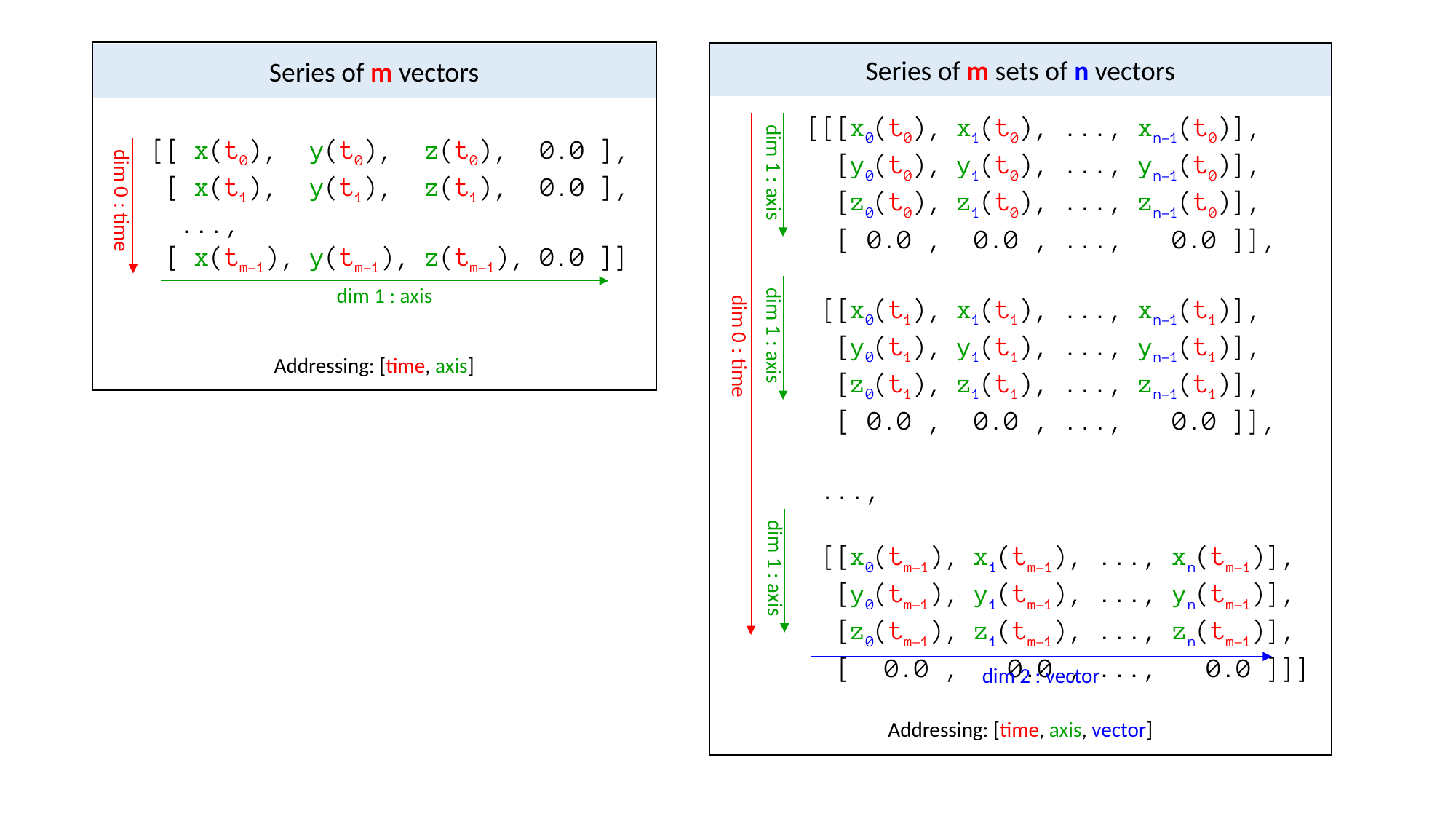

Series of m vectors
[[ x(t0),   y(t0),   z(t0),   0.0 ],
 [ x(t1),   y(t1),   z(t1),   0.0 ],
  ...,
 [ x(tm-1), y(tm-1), z(tm-1), 0.0 ]]
dim 0 : time
dim 1 : axis
Addressing: [time, axis]
Series of m sets of n vectors

[[[x0(t0), x1(t0), ..., xn-1(t0)],
  [y0(t0), y1(t0), ..., yn-1(t0)],
  [z0(t0), z1(t0), ..., zn-1(t0)],
  [  0.0 ,   0.0 , ...,     0.0 ]],

 [[x0(t1), x1(t1), ..., xn-1(t1)],
  [y0(t1), y1(t1), ..., yn-1(t1)],
  [z0(t1), z1(t1), ..., zn-1(t1)],
  [  0.0 ,   0.0 , ...,     0.0 ]],

 ...,

 [[x0(tm-1), x1(tm-1), ..., xn(tm-1)],
  [y0(tm-1), y1(tm-1), ..., yn(tm-1)],
  [z0(tm-1), z1(tm-1), ..., zn(tm-1)],
  [    0.0 ,     0.0 , ...,     0.0 ]]]
dim 1 : axis
dim 1 : axis
dim 0 : time
dim 1 : axis
dim 2 : vector
Addressing: [time, axis, vector]